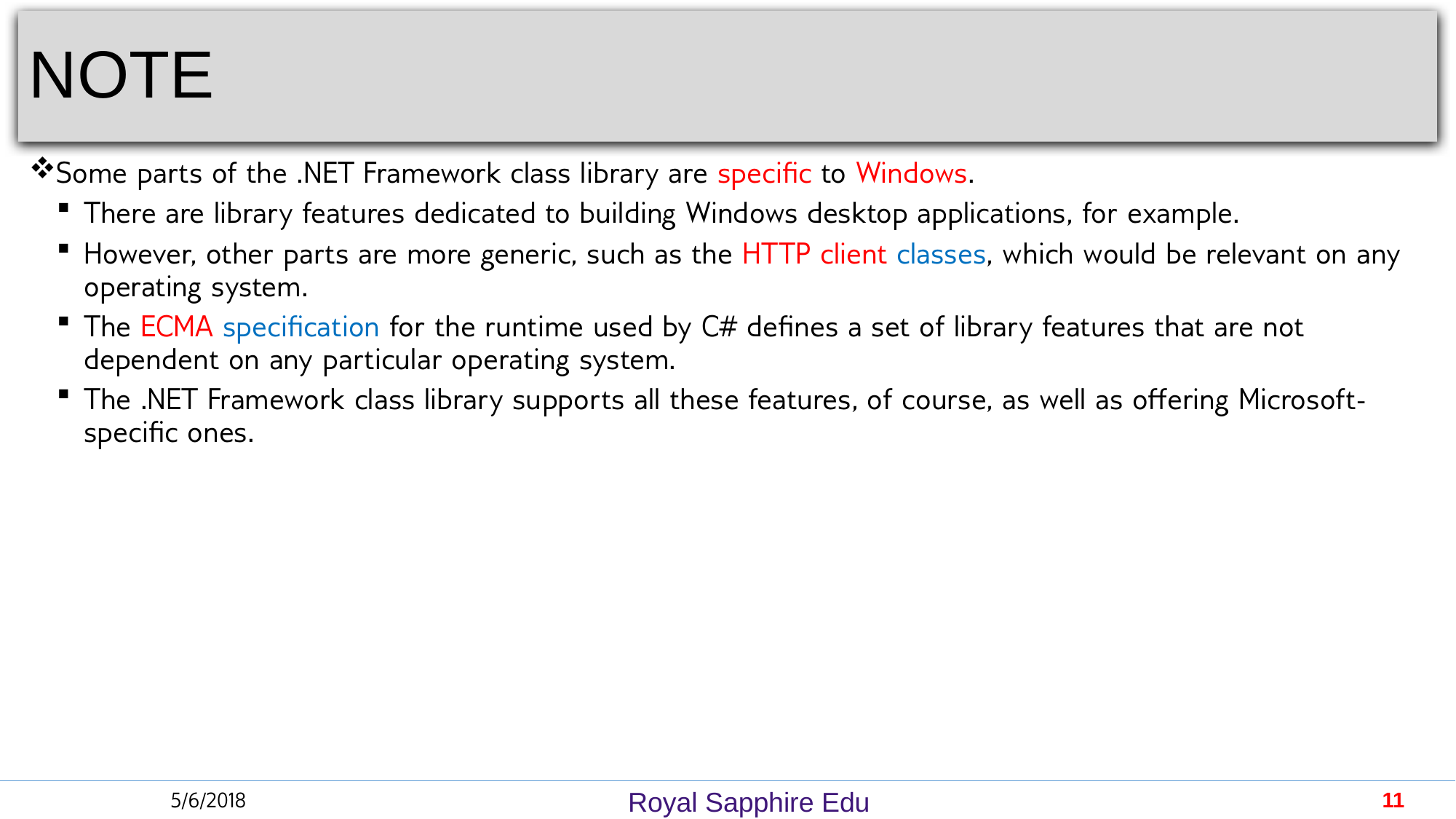

# NOTE
Some parts of the .NET Framework class library are specific to Windows.
There are library features dedicated to building Windows desktop applications, for example.
However, other parts are more generic, such as the HTTP client classes, which would be relevant on any operating system.
The ECMA specification for the runtime used by C# defines a set of library features that are not dependent on any particular operating system.
The .NET Framework class library supports all these features, of course, as well as offering Microsoft-specific ones.
5/6/2018
11